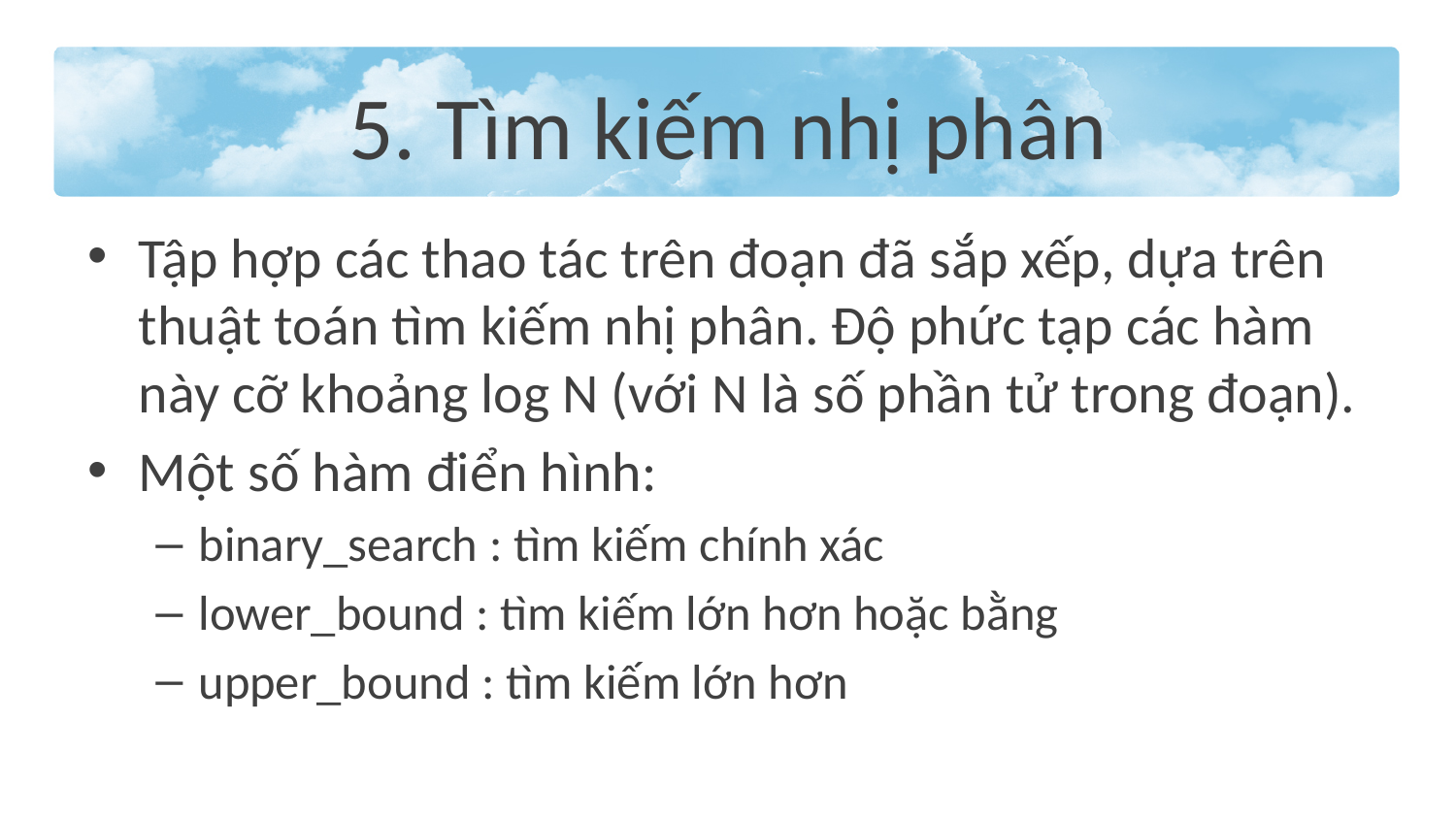

# 5. Tìm kiếm nhị phân
Tập hợp các thao tác trên đoạn đã sắp xếp, dựa trên thuật toán tìm kiếm nhị phân. Độ phức tạp các hàm này cỡ khoảng log N (với N là số phần tử trong đoạn).
Một số hàm điển hình:
binary_search : tìm kiếm chính xác
lower_bound : tìm kiếm lớn hơn hoặc bằng
upper_bound : tìm kiếm lớn hơn